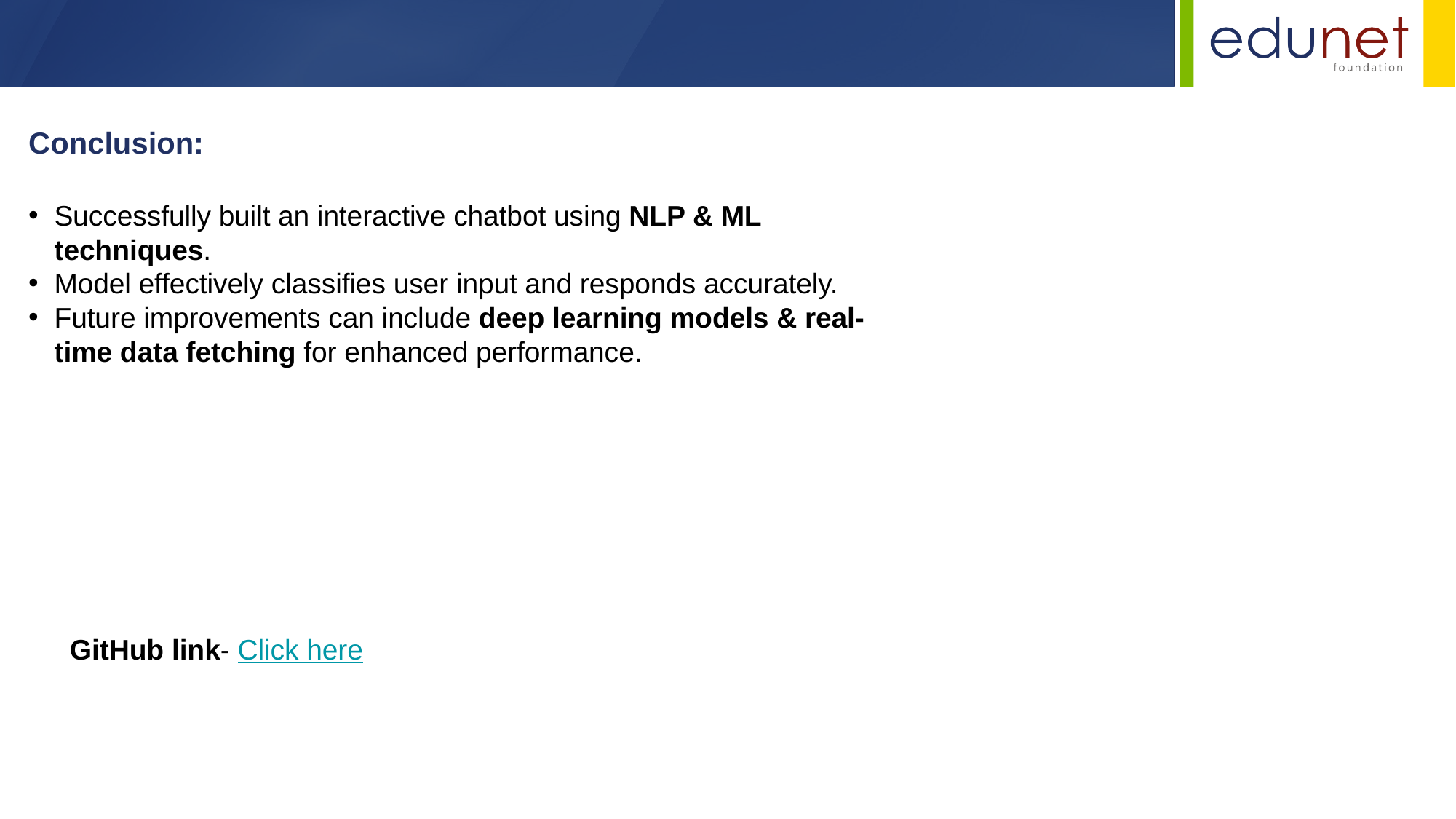

Conclusion:
Successfully built an interactive chatbot using NLP & ML techniques.
Model effectively classifies user input and responds accurately.
Future improvements can include deep learning models & real-time data fetching for enhanced performance.

GitHub link- Click here